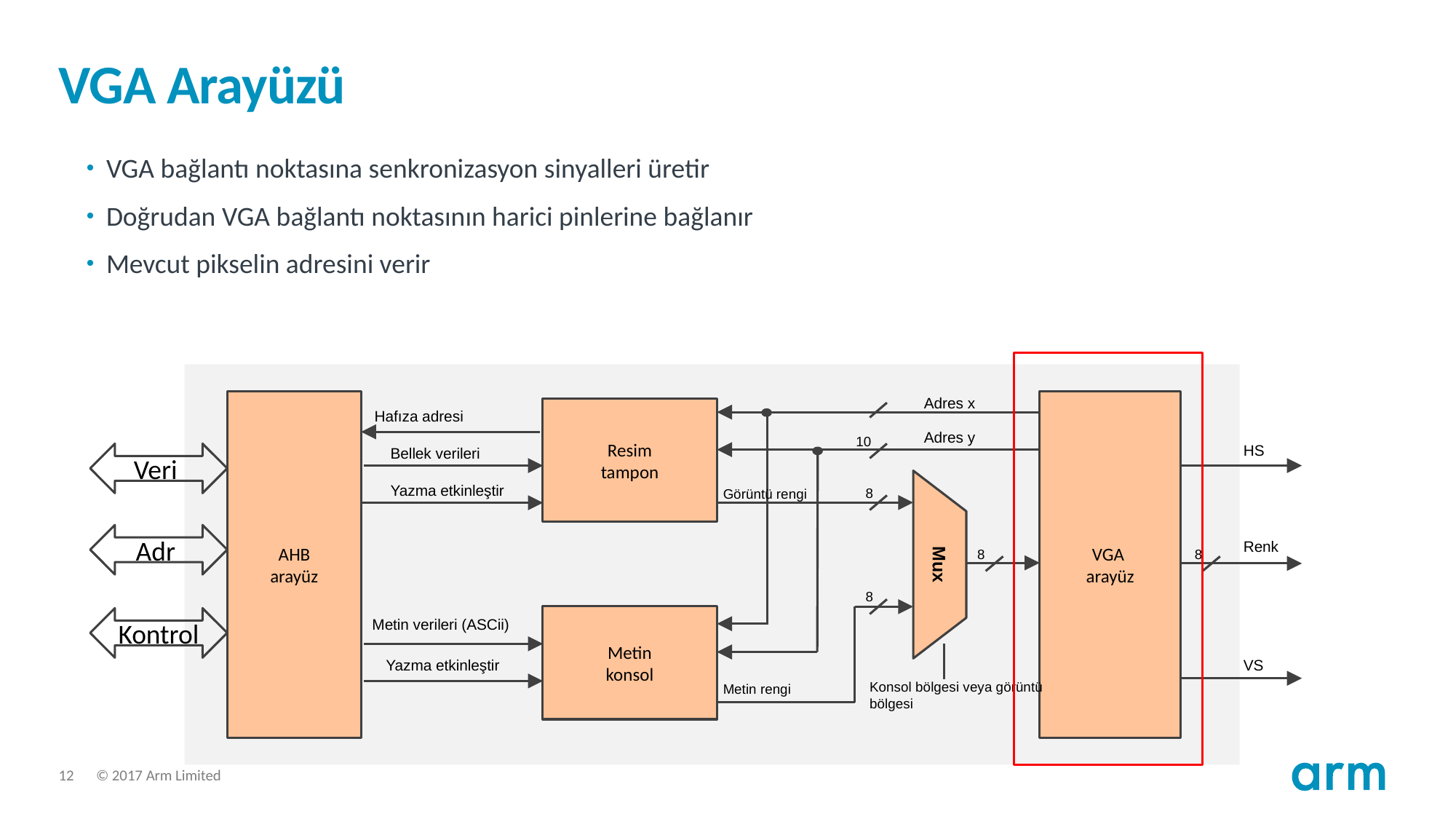

# VGA Arayüzü
VGA bağlantı noktasına senkronizasyon sinyalleri üretir
Doğrudan VGA bağlantı noktasının harici pinlerine bağlanır
Mevcut pikselin adresini verir

Adres x
AHB
arayüz
VGA
arayüz
Resim
tampon
Hafıza adresi

Adres y
10
HS
Bellek verileri
Veri

Yazma etkinleştir
8
Görüntü rengi
Adr
Renk

8
8
Mux
8
Metin
konsol
Kontrol
Metin verileri (ASCii)
VS
Yazma etkinleştir
Konsol bölgesi veya görüntü bölgesi
Metin rengi